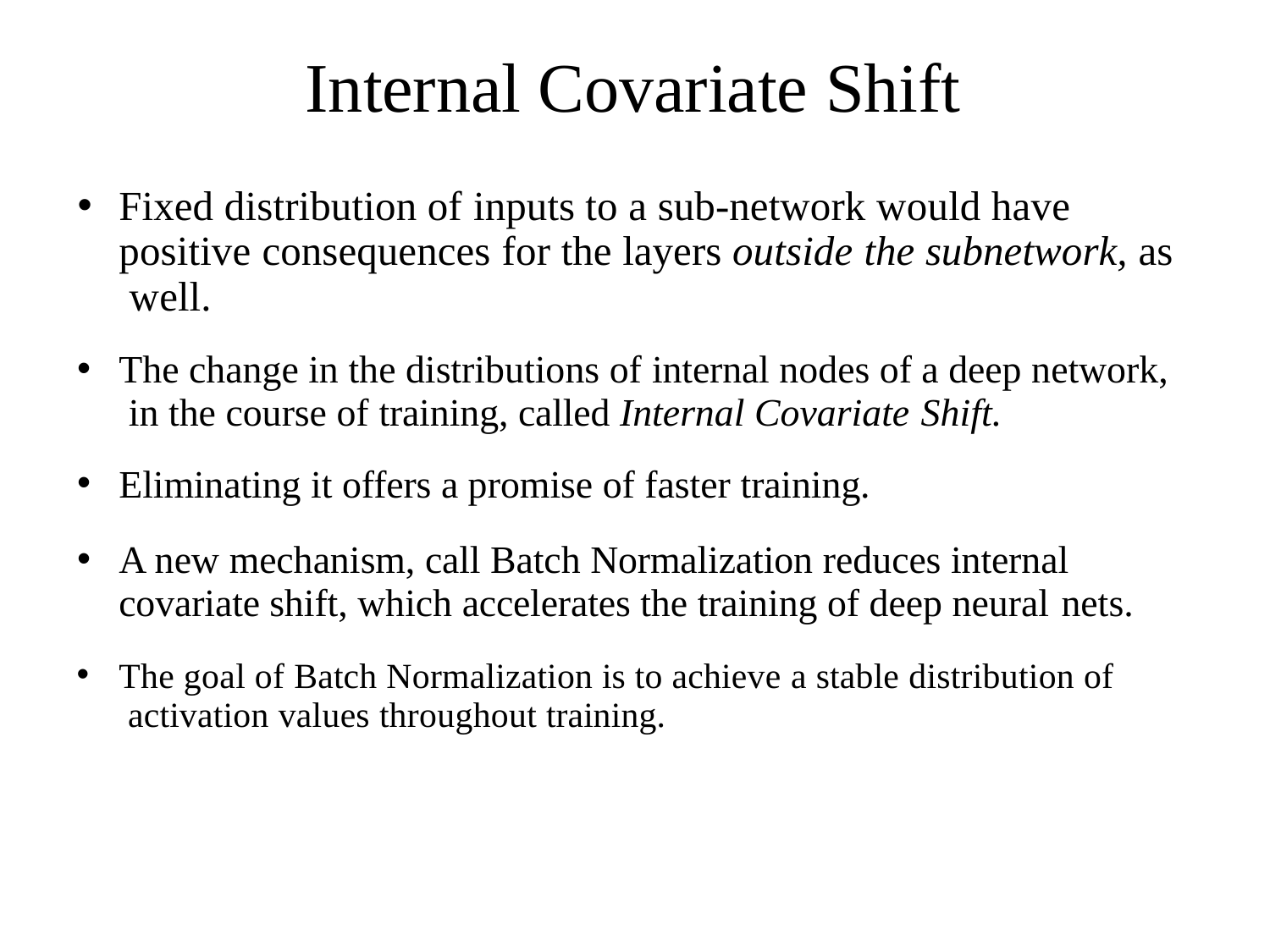

# Internal Covariate Shift
Fixed distribution of inputs to a sub-network would have  positive consequences for the layers outside the subnetwork, as  well.
The change in the distributions of internal nodes of a deep network,  in the course of training, called Internal Covariate Shift.
Eliminating it offers a promise of faster training.
A new mechanism, call Batch Normalization reduces internal  covariate shift, which accelerates the training of deep neural nets.
The goal of Batch Normalization is to achieve a stable distribution of  activation values throughout training.